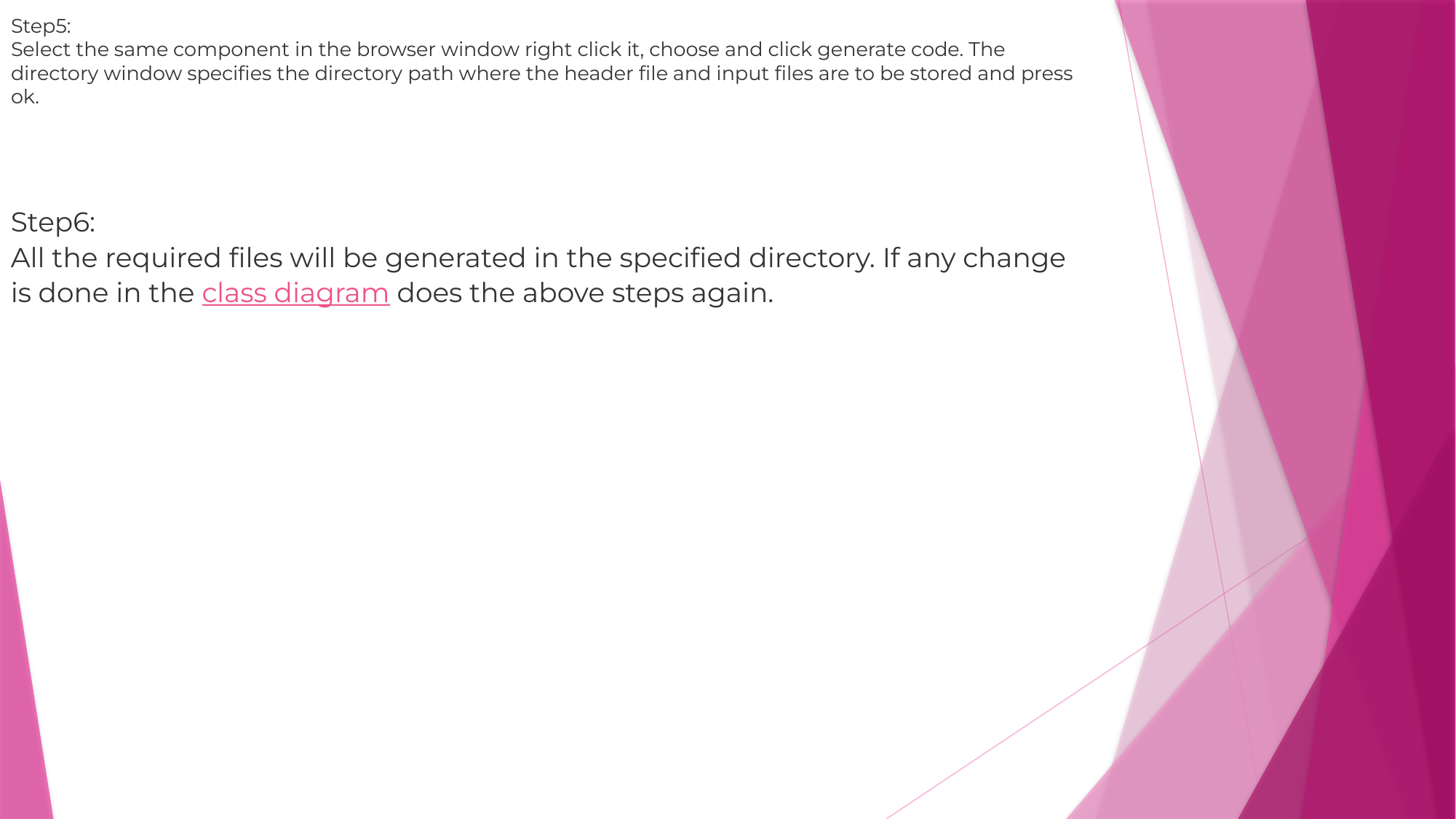

# Step5: Select the same component in the browser window right click it, choose and click generate code. The directory window specifies the directory path where the header file and input files are to be stored and press ok.
Step6:
All the required files will be generated in the specified directory. If any change is done in the class diagram does the above steps again.